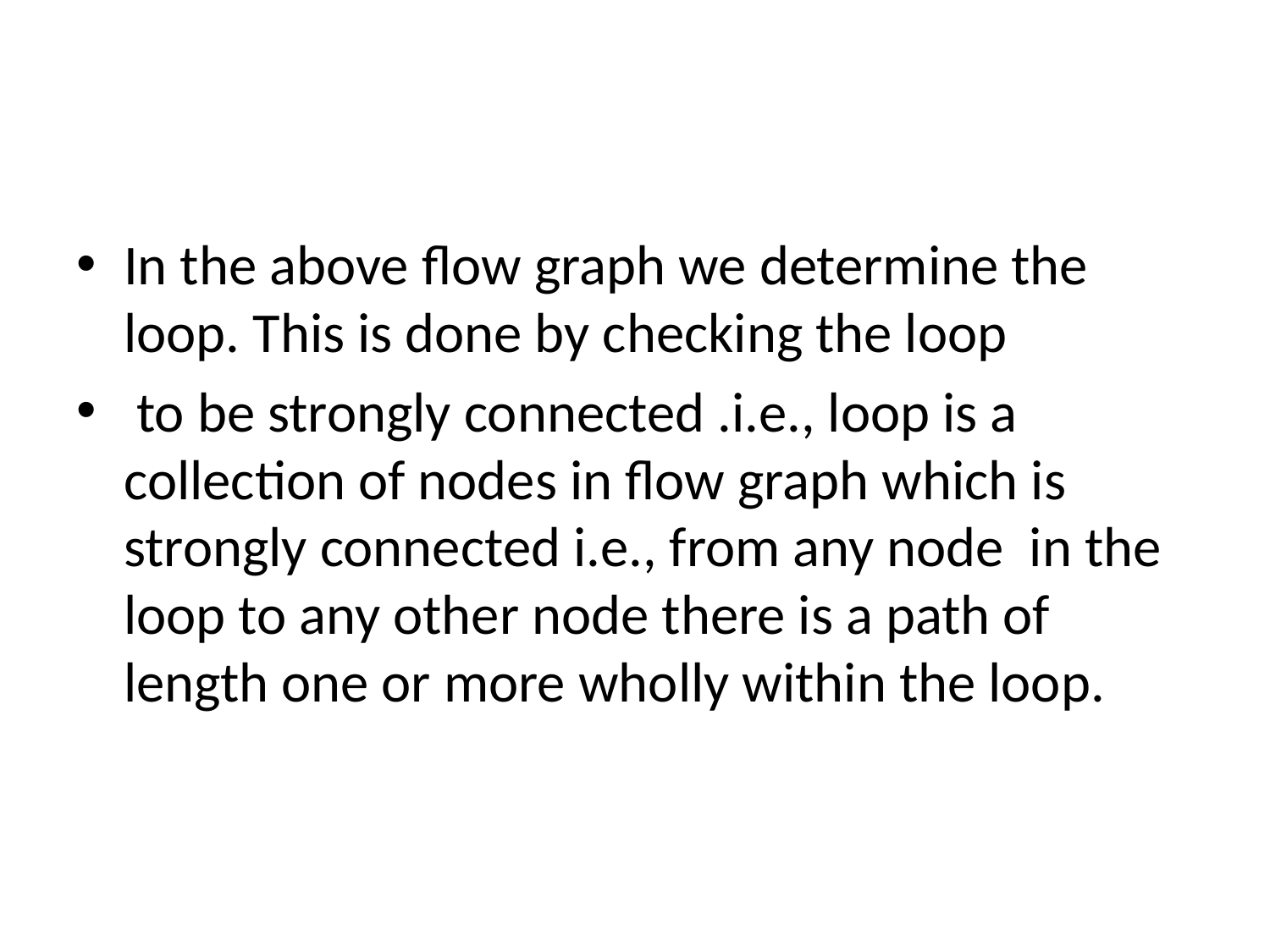

#
In the above flow graph we determine the  loop. This is done by checking the loop
 to be strongly connected .i.e., loop is a collection of nodes in flow graph which is strongly connected i.e., from any node  in the loop to any other node there is a path of length one or more wholly within the loop.